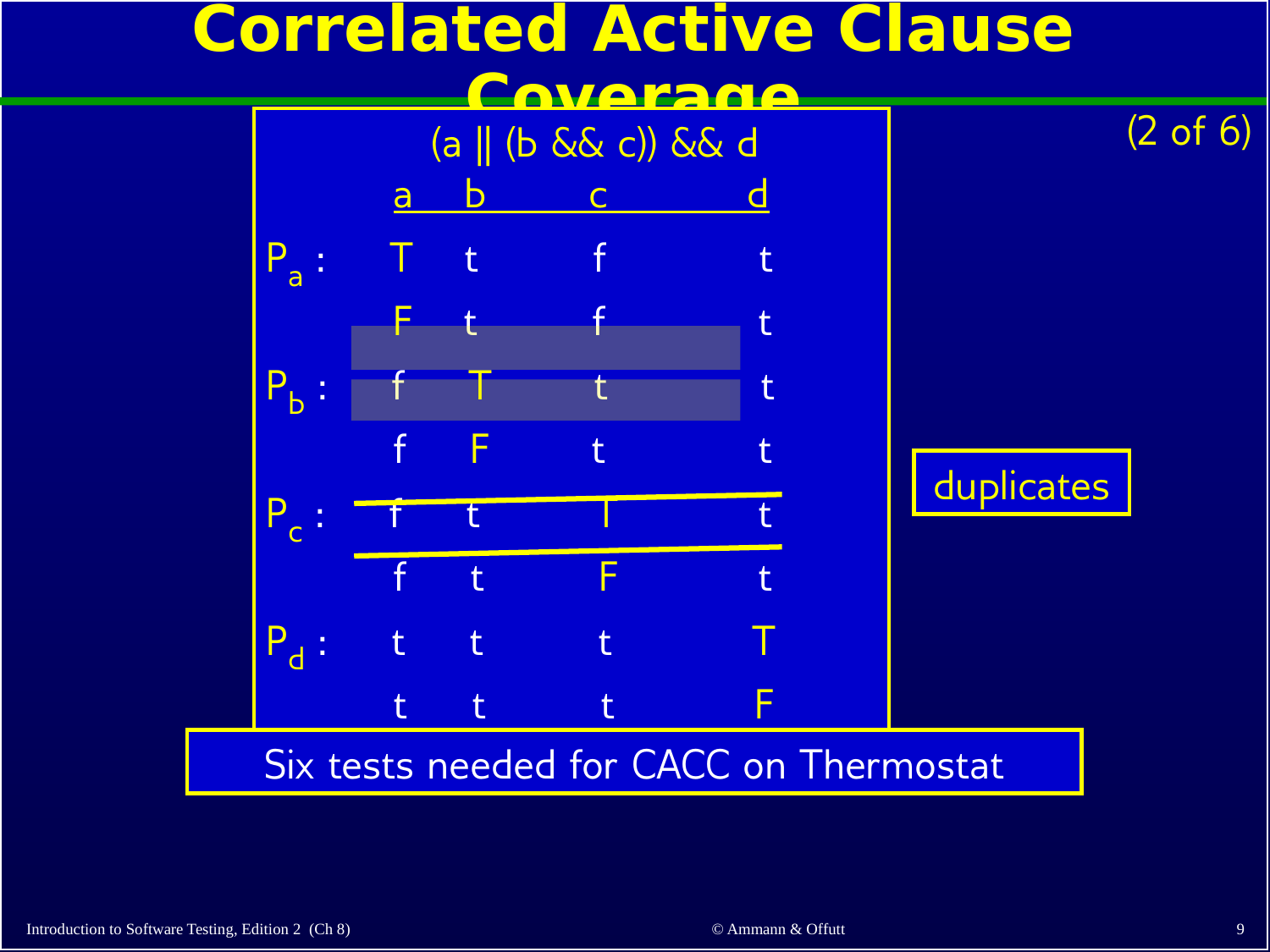

# Correlated Active Clause Coverage
(2 of 6)
             (a || (b && c)) && d
          a    b        c           d
Pa :     T    t         f            t
          F    t         f            t
Pb :     f     T        t            t
          f     F        t            t
Pc :     f     t         T           t
          f     t         F           t
Pd :     t     t         t           T
          t     t         t           F

duplicates
Six tests needed for CACC on Thermostat
© Ammann & Offutt
9
Introduction to Software Testing, Edition 2  (Ch 8)